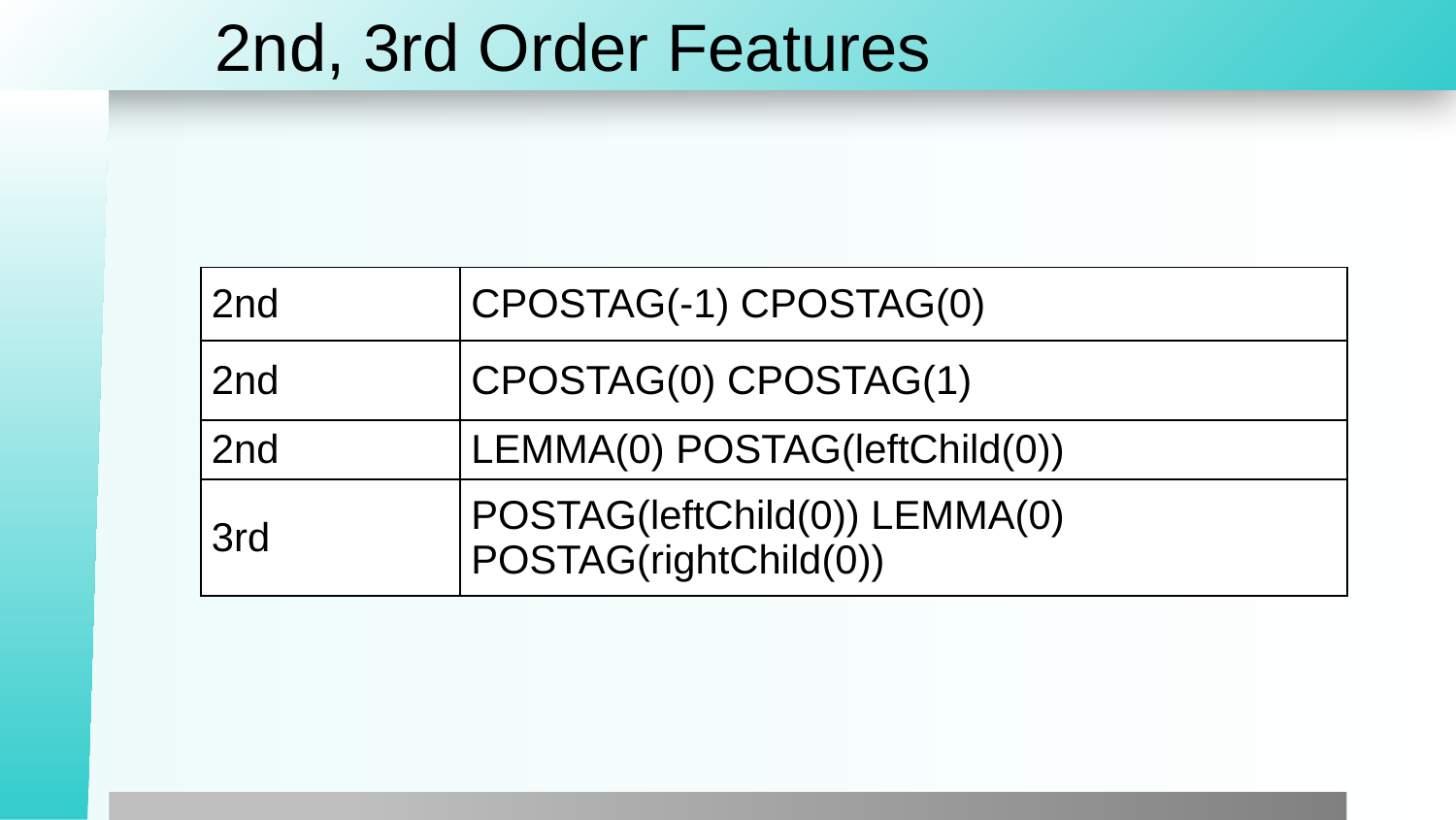

# 2nd, 3rd Order Features
| 2nd | CPOSTAG(-1) CPOSTAG(0) |
| --- | --- |
| 2nd | CPOSTAG(0) CPOSTAG(1) |
| 2nd | LEMMA(0) POSTAG(leftChild(0)) |
| 3rd | POSTAG(leftChild(0)) LEMMA(0) POSTAG(rightChild(0)) |